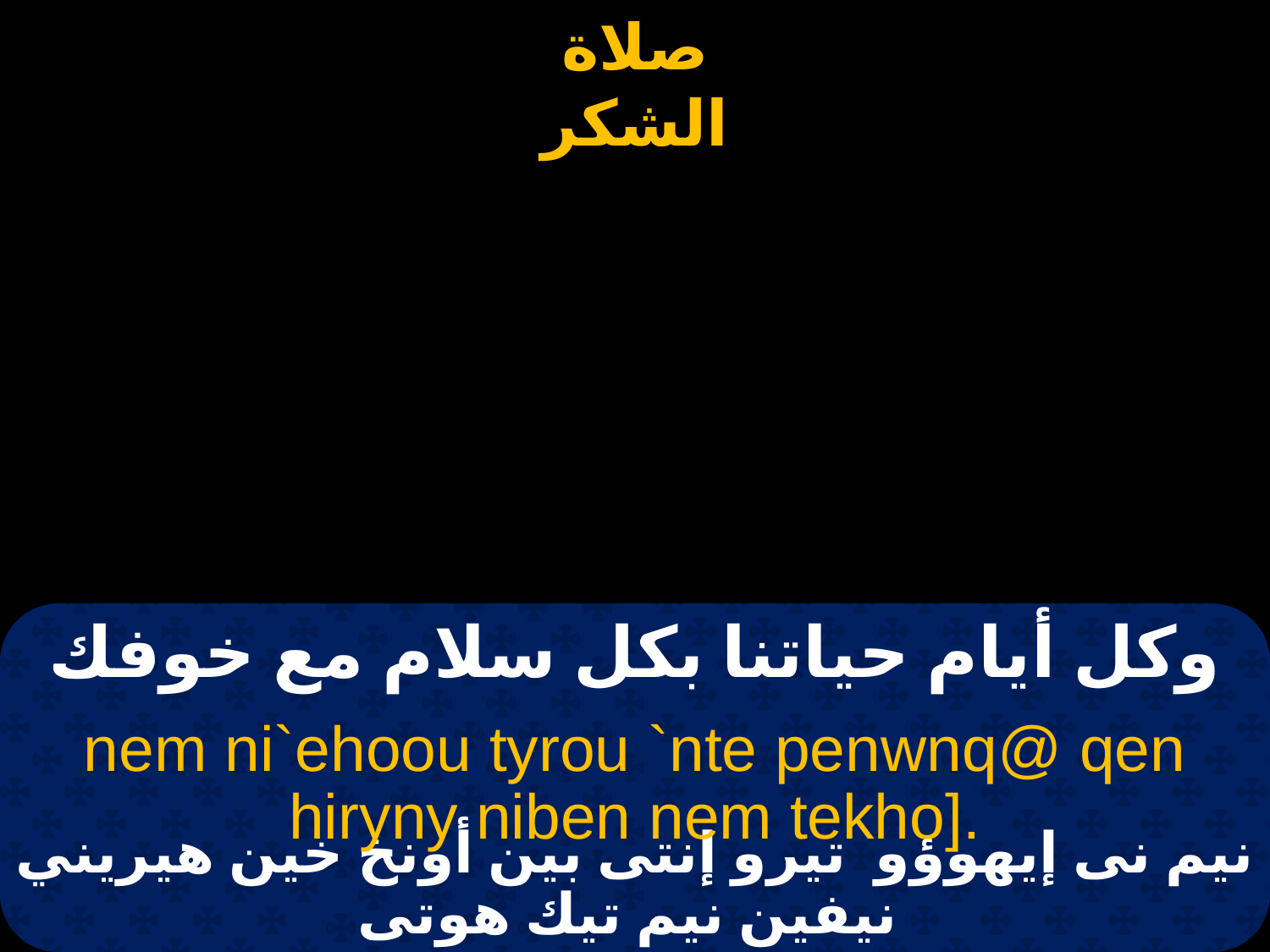

# وكل أيام حياتنا بكل سلام مع خوفك
nem ni`ehoou tyrou `nte penwnq@ qen hiryny niben nem tekho].
نيم نى إيهوؤو  تيرو إنتى بين أونخ خين هيريني  نيفين نيم تيك هوتى